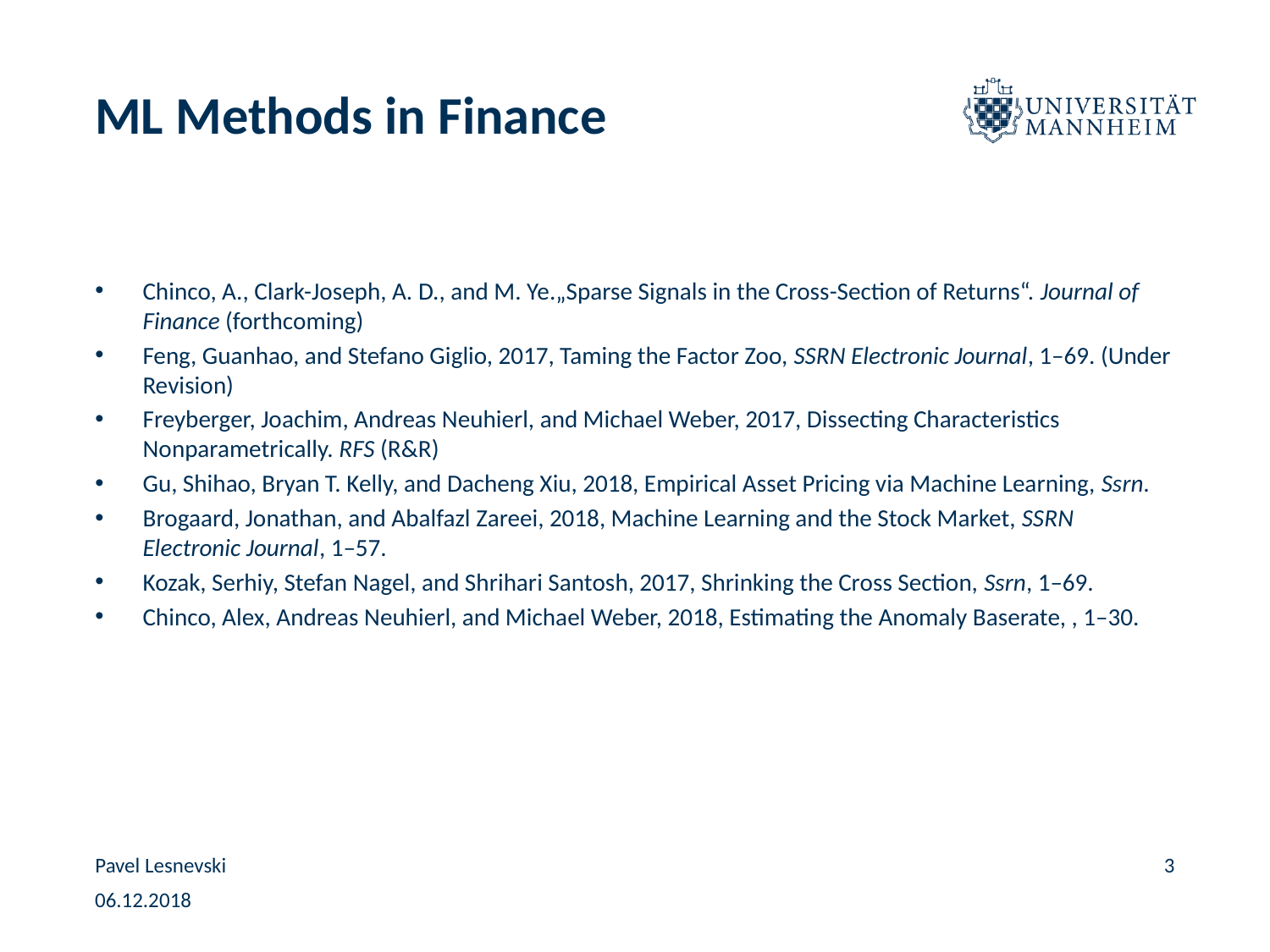

# ML Methods in Finance
Chinco, A., Clark-Joseph, A. D., and M. Ye.„Sparse Signals in the Cross-Section of Returns“. Journal of Finance (forthcoming)
Feng, Guanhao, and Stefano Giglio, 2017, Taming the Factor Zoo, SSRN Electronic Journal, 1–69. (Under Revision)
Freyberger, Joachim, Andreas Neuhierl, and Michael Weber, 2017, Dissecting Characteristics Nonparametrically. RFS (R&R)
Gu, Shihao, Bryan T. Kelly, and Dacheng Xiu, 2018, Empirical Asset Pricing via Machine Learning, Ssrn.
Brogaard, Jonathan, and Abalfazl Zareei, 2018, Machine Learning and the Stock Market, SSRN Electronic Journal, 1–57.
Kozak, Serhiy, Stefan Nagel, and Shrihari Santosh, 2017, Shrinking the Cross Section, Ssrn, 1–69.
Chinco, Alex, Andreas Neuhierl, and Michael Weber, 2018, Estimating the Anomaly Baserate, , 1–30.
Pavel Lesnevski
3
06.12.2018